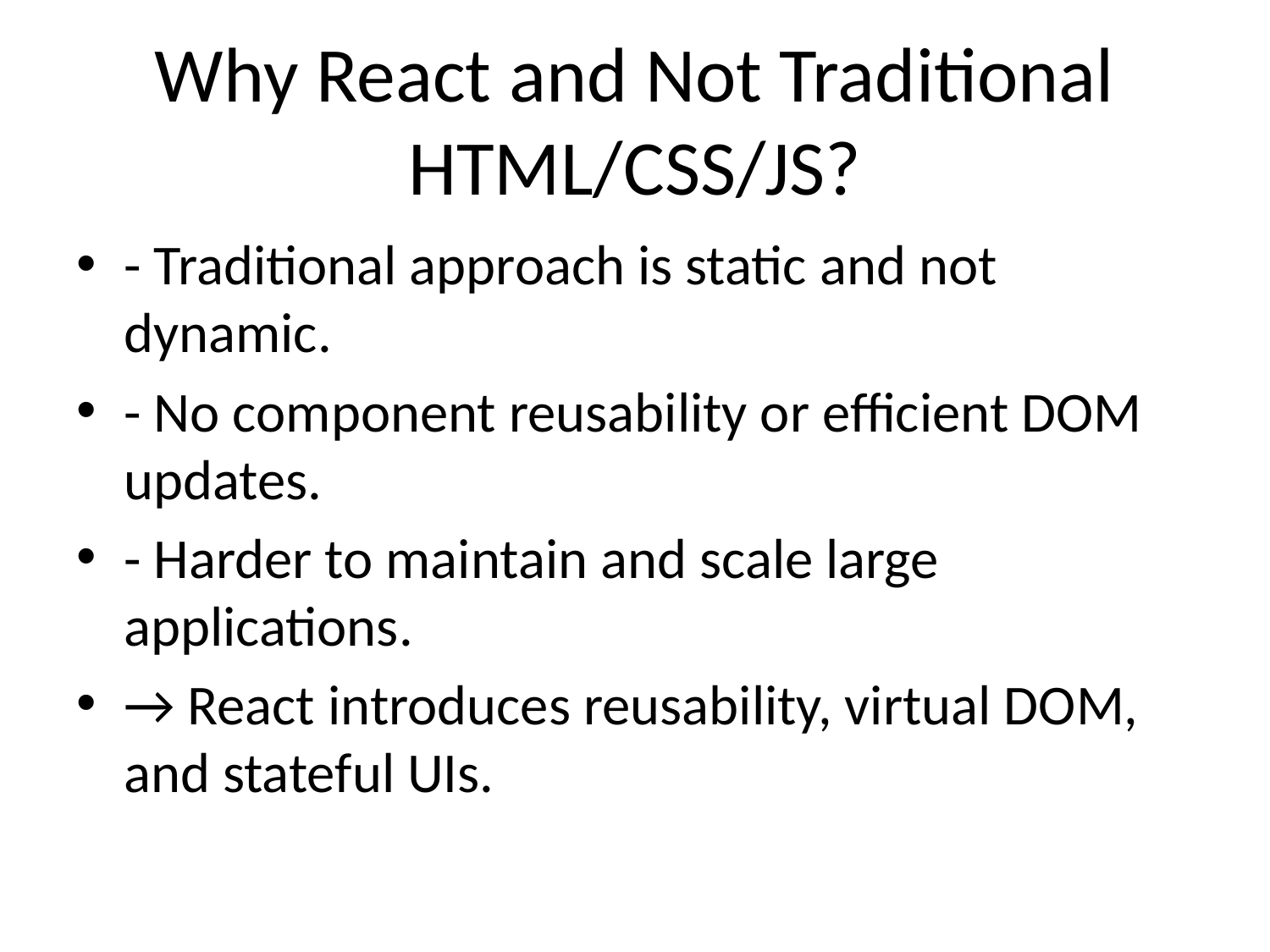

# Why React and Not Traditional HTML/CSS/JS?
- Traditional approach is static and not dynamic.
- No component reusability or efficient DOM updates.
- Harder to maintain and scale large applications.
→ React introduces reusability, virtual DOM, and stateful UIs.